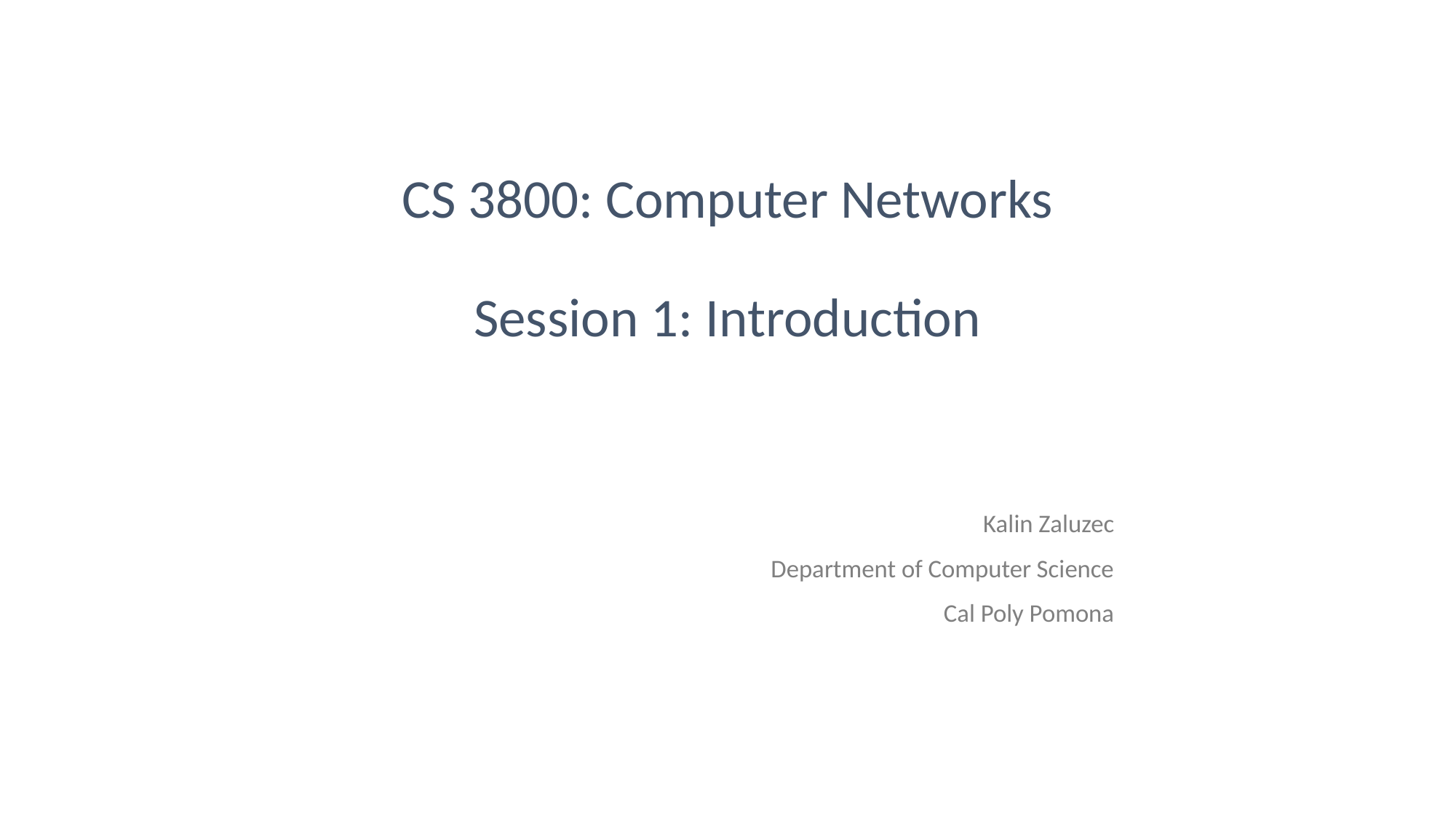

# CS 3800: Computer Networks Session 1: Introduction
Kalin Zaluzec
Department of Computer Science
Cal Poly Pomona